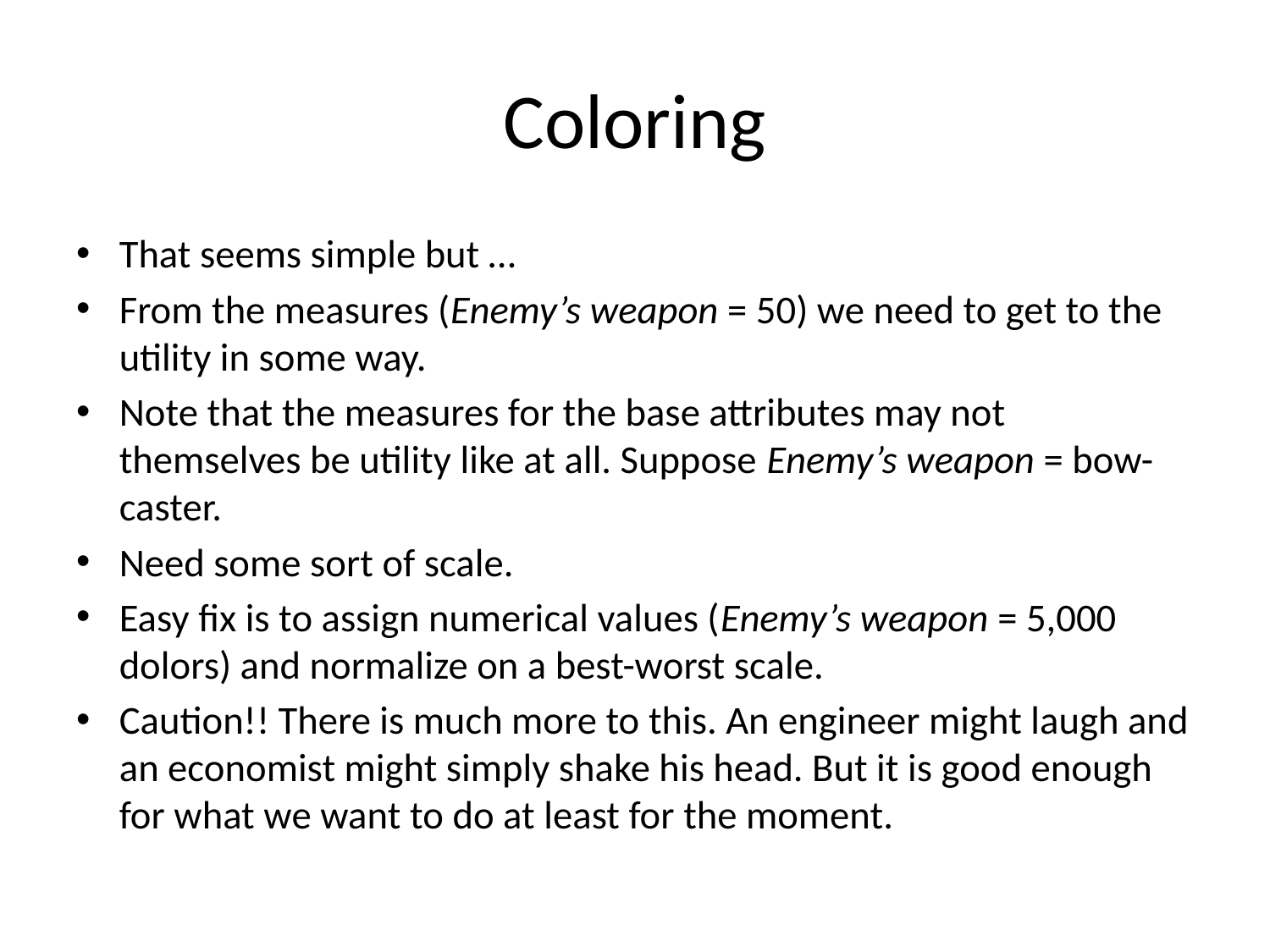

# Coloring
That seems simple but …
From the measures (Enemy’s weapon = 50) we need to get to the utility in some way.
Note that the measures for the base attributes may not themselves be utility like at all. Suppose Enemy’s weapon = bow-caster.
Need some sort of scale.
Easy fix is to assign numerical values (Enemy’s weapon = 5,000 dolors) and normalize on a best-worst scale.
Caution!! There is much more to this. An engineer might laugh and an economist might simply shake his head. But it is good enough for what we want to do at least for the moment.